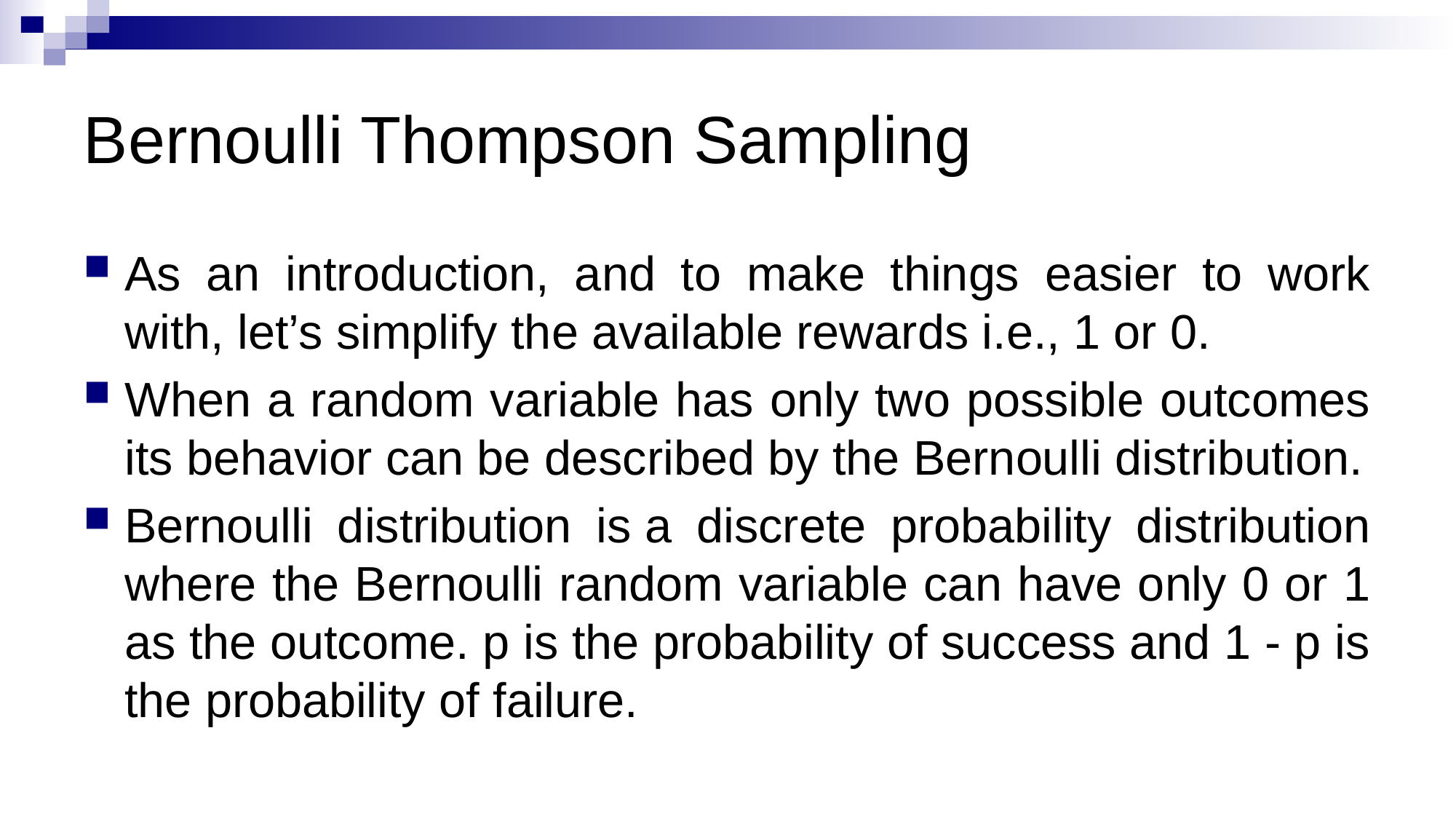

# Bernoulli Thompson Sampling
As an introduction, and to make things easier to work with, let’s simplify the available rewards i.e., 1 or 0.
When a random variable has only two possible outcomes its behavior can be described by the Bernoulli distribution.
Bernoulli distribution is a discrete probability distribution where the Bernoulli random variable can have only 0 or 1 as the outcome. p is the probability of success and 1 - p is the probability of failure.